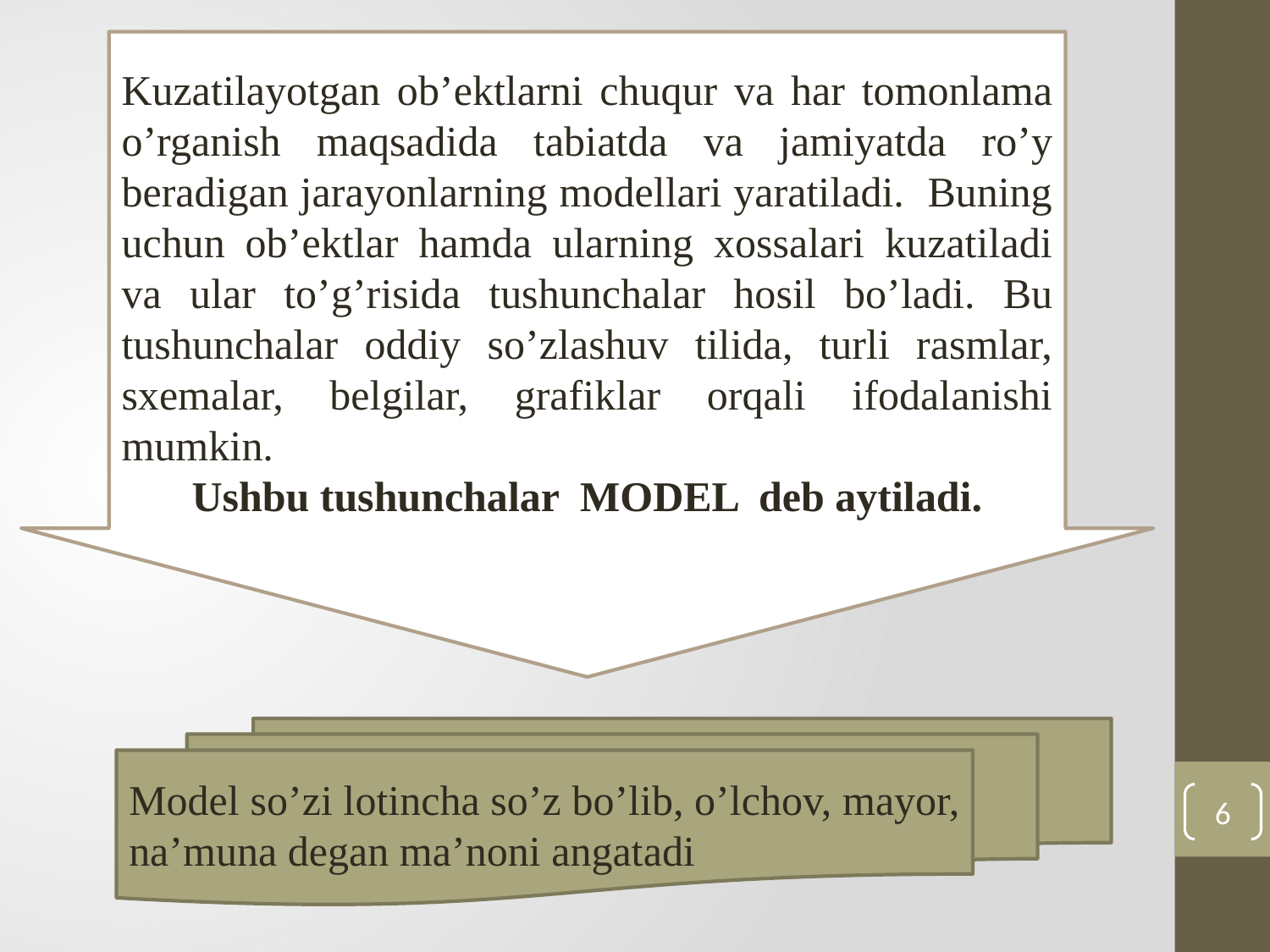

Kuzatilayotgan ob’ektlarni chuqur va har tomonlama o’rganish maqsadida tabiatda va jamiyatda ro’y beradigan jarayonlarning modellari yaratiladi.  Buning uchun ob’ektlar hamda ularning xossalari kuzatiladi va ular to’g’risida tushunchalar hosil bo’ladi. Bu tushunchalar oddiy so’zlashuv tilida, turli rasmlar, sxemalar, belgilar, grafiklar orqali ifodalanishi mumkin.
Ushbu tushunchalar  MODEL  deb aytiladi.
Model so’zi lotincha so’z bo’lib, o’lchov, mayor, na’muna degan ma’noni angatadi
6